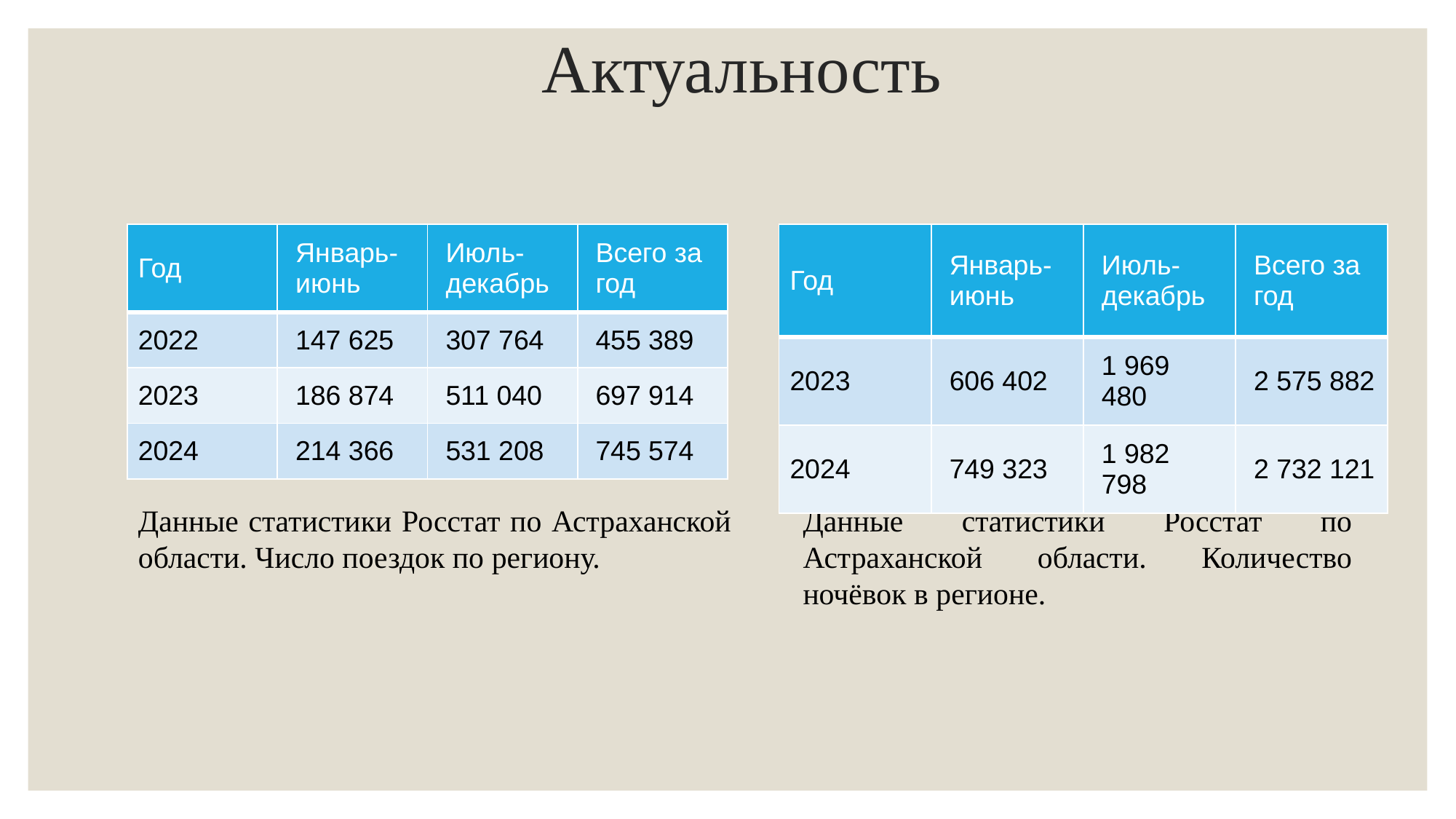

# Актуальность
| Год | Январь-июнь | Июль-декабрь | Всего за год |
| --- | --- | --- | --- |
| 2023 | 606 402 | 1 969 480 | 2 575 882 |
| 2024 | 749 323 | 1 982 798 | 2 732 121 |
| Год | Январь-июнь | Июль-декабрь | Всего за год |
| --- | --- | --- | --- |
| 2022 | 147 625 | 307 764 | 455 389 |
| 2023 | 186 874 | 511 040 | 697 914 |
| 2024 | 214 366 | 531 208 | 745 574 |
Данные статистики Росстат по Астраханской области. Количество ночёвок в регионе.
Данные статистики Росстат по Астраханской области. Число поездок по региону.